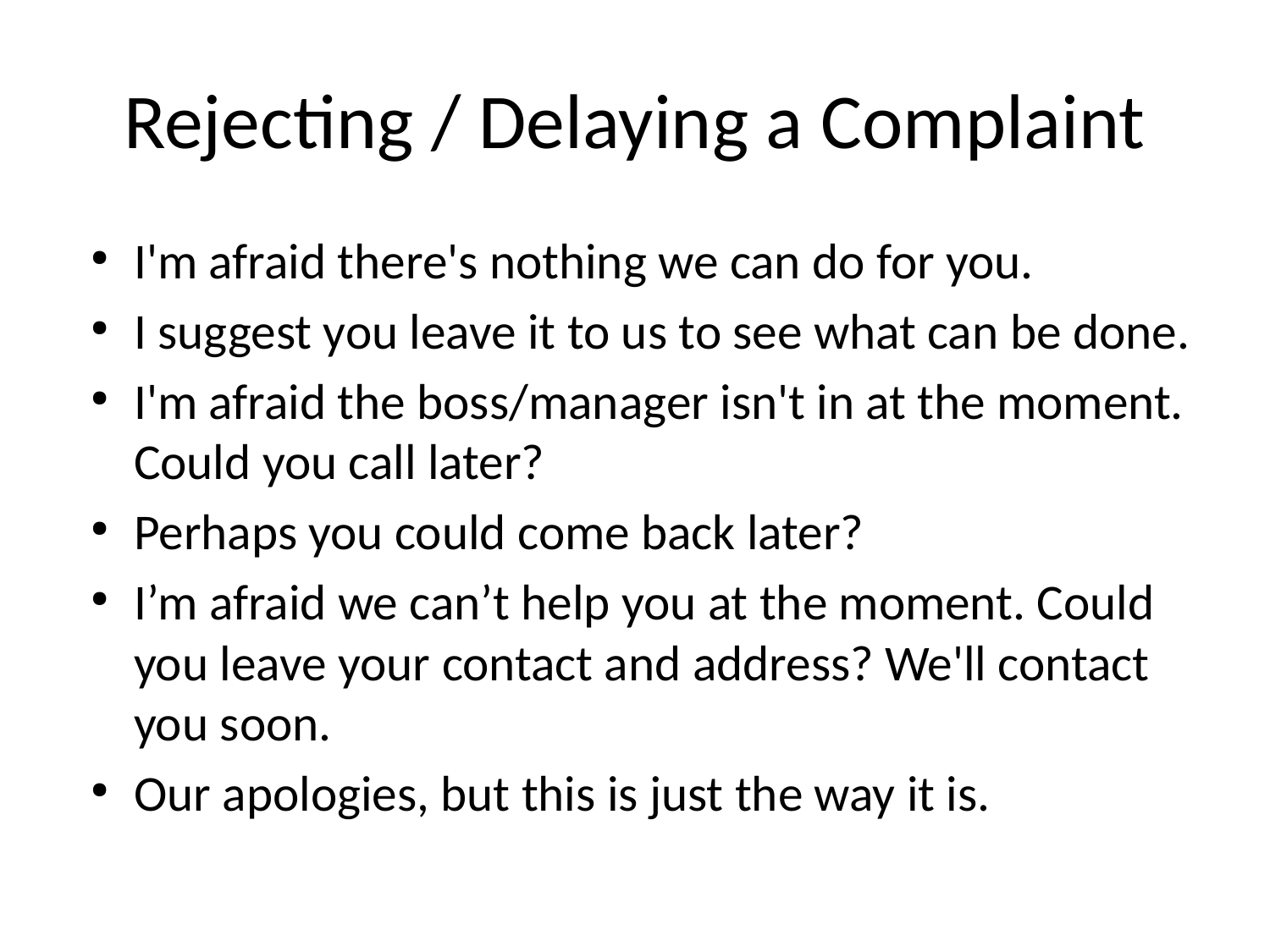

# Rejecting / Delaying a Complaint
I'm afraid there's nothing we can do for you.
I suggest you leave it to us to see what can be done.
I'm afraid the boss/manager isn't in at the moment. Could you call later?
Perhaps you could come back later?
I’m afraid we can’t help you at the moment. Could you leave your contact and address? We'll contact you soon.
Our apologies, but this is just the way it is.